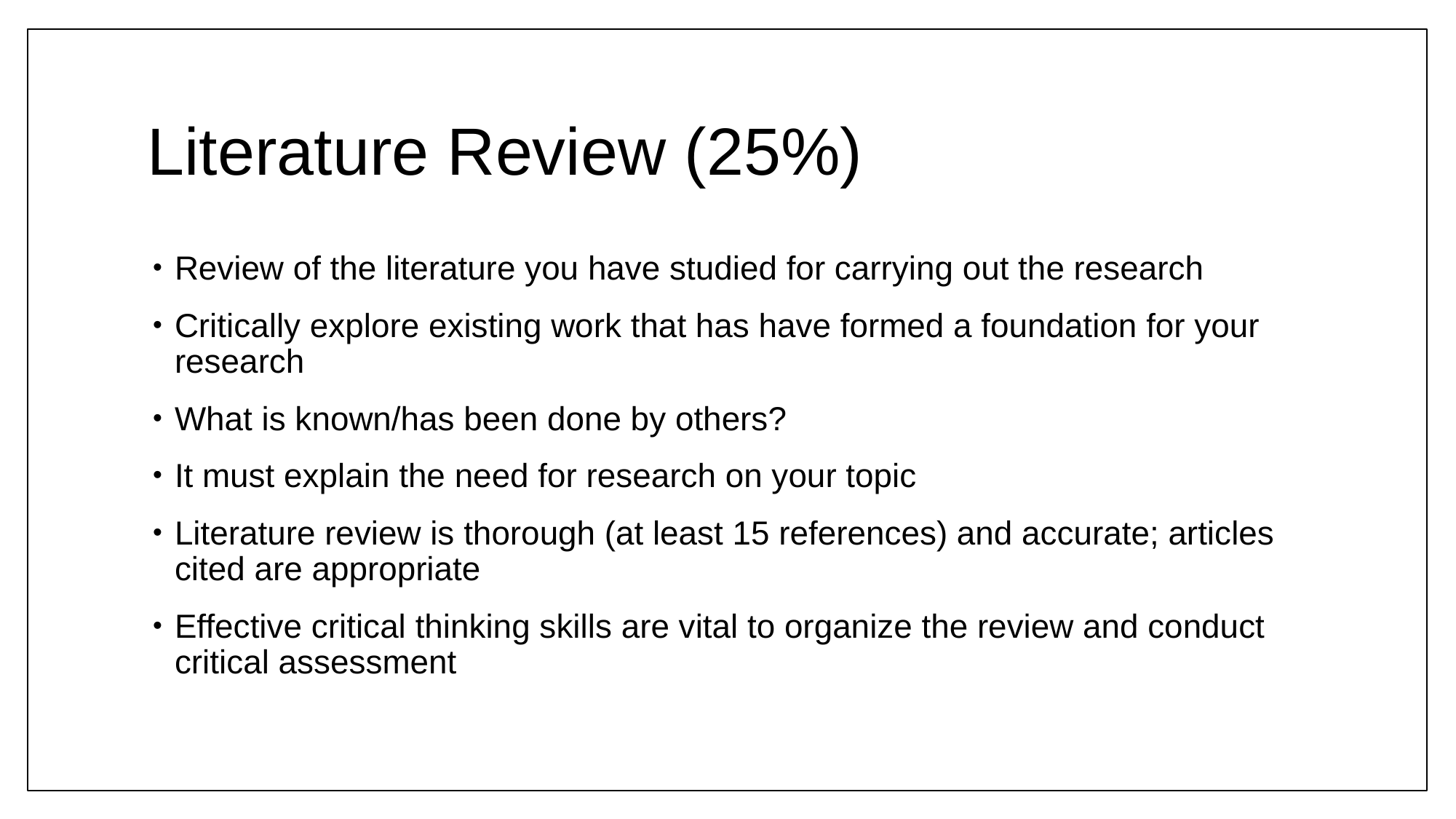

# Literature Review (25%)
Review of the literature you have studied for carrying out the research
Critically explore existing work that has have formed a foundation for your research
What is known/has been done by others?
It must explain the need for research on your topic
Literature review is thorough (at least 15 references) and accurate; articles cited are appropriate
Effective critical thinking skills are vital to organize the review and conduct critical assessment